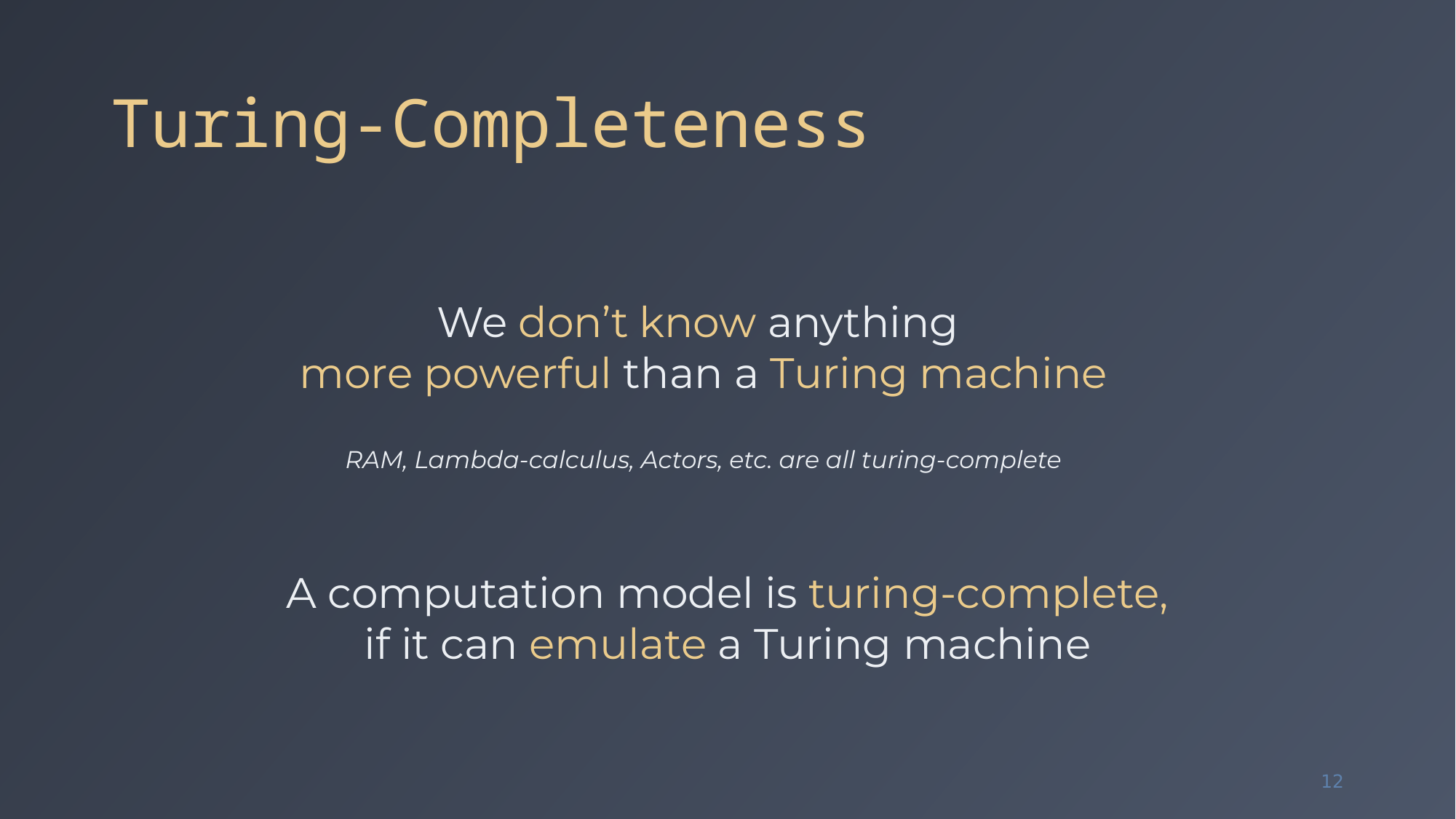

# Turing-Completeness
We don’t know anything
more powerful than a Turing machine
RAM, Lambda-calculus, Actors, etc. are all turing-complete
A computation model is turing-complete,
if it can emulate a Turing machine
12